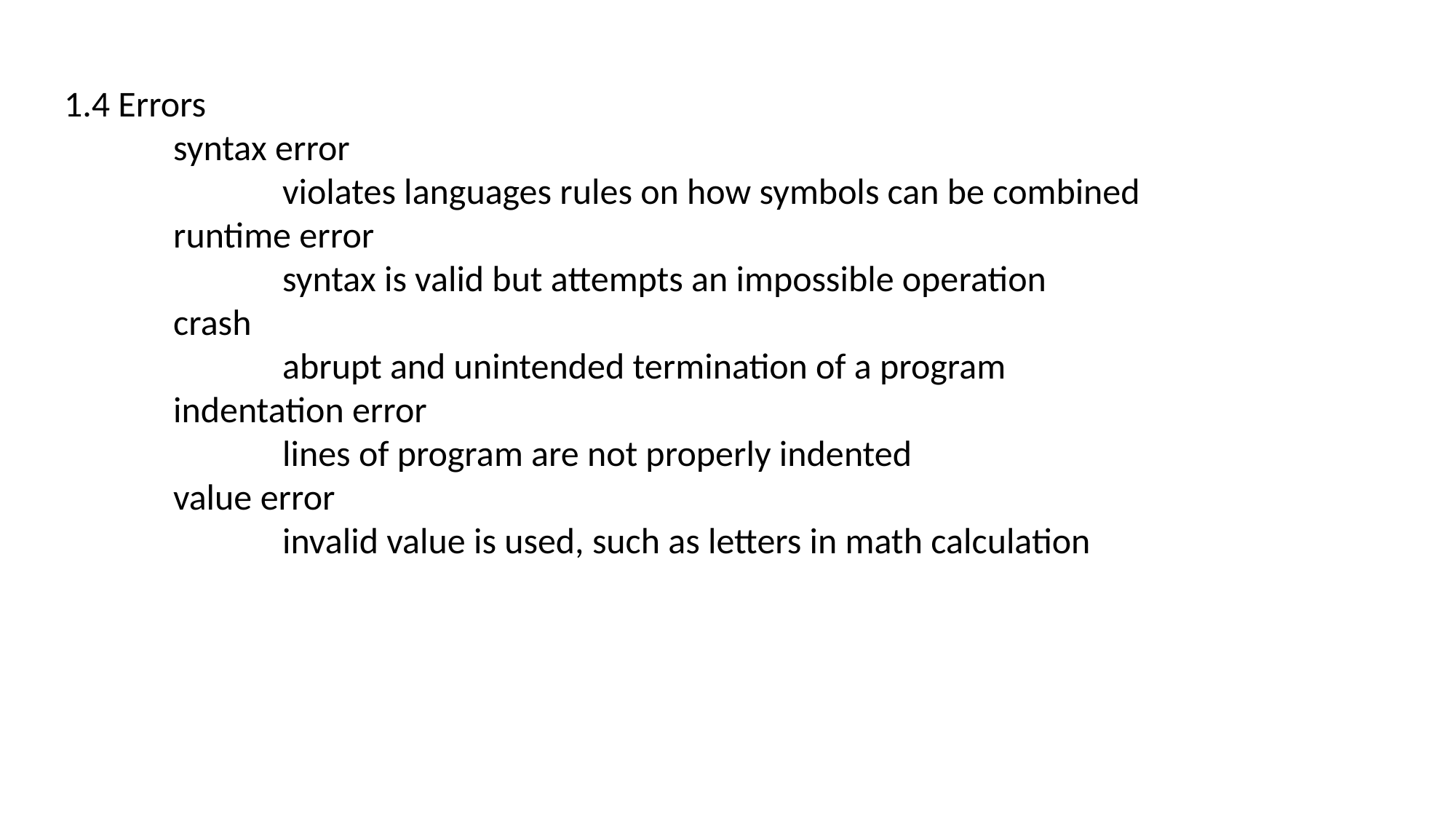

1.4 Errors
	syntax error
		violates languages rules on how symbols can be combined
	runtime error
		syntax is valid but attempts an impossible operation
	crash
		abrupt and unintended termination of a program
	indentation error
		lines of program are not properly indented
	value error
		invalid value is used, such as letters in math calculation